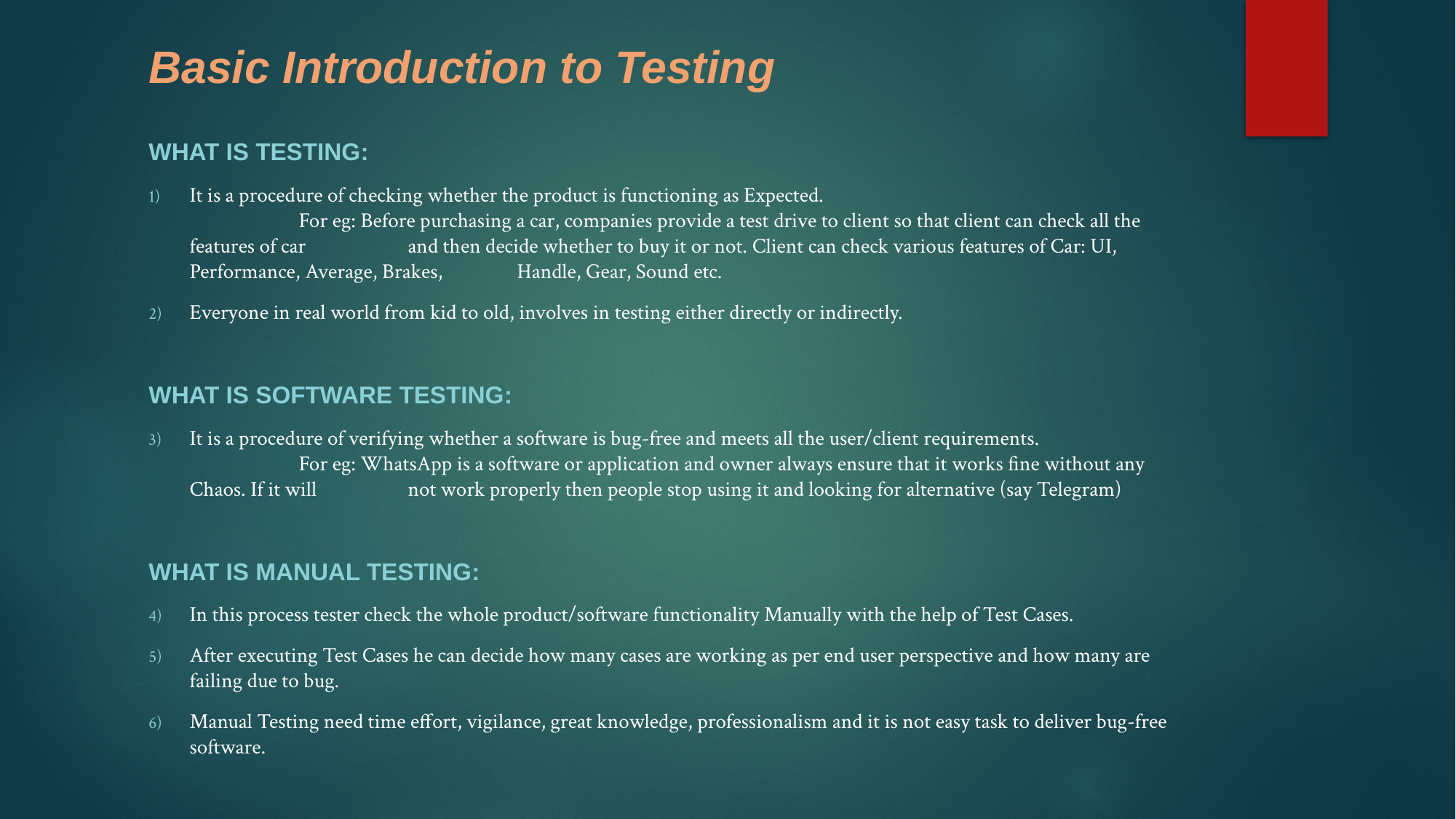

# Basic Introduction to Testing
What is Testing:
It is a procedure of checking whether the product is functioning as Expected.
	For eg: Before purchasing a car, companies provide a test drive to client so that client can check all the features of car 	and then decide whether to buy it or not. Client can check various features of Car: UI, Performance, Average, Brakes, 	Handle, Gear, Sound etc.
Everyone in real world from kid to old, involves in testing either directly or indirectly.

What is Software Testing:
It is a procedure of verifying whether a software is bug-free and meets all the user/client requirements.
	For eg: WhatsApp is a software or application and owner always ensure that it works fine without any Chaos. If it will    	not work properly then people stop using it and looking for alternative (say Telegram)

What is Manual Testing:
In this process tester check the whole product/software functionality Manually with the help of Test Cases.
After executing Test Cases he can decide how many cases are working as per end user perspective and how many are failing due to bug.
Manual Testing need time effort, vigilance, great knowledge, professionalism and it is not easy task to deliver bug-free software.